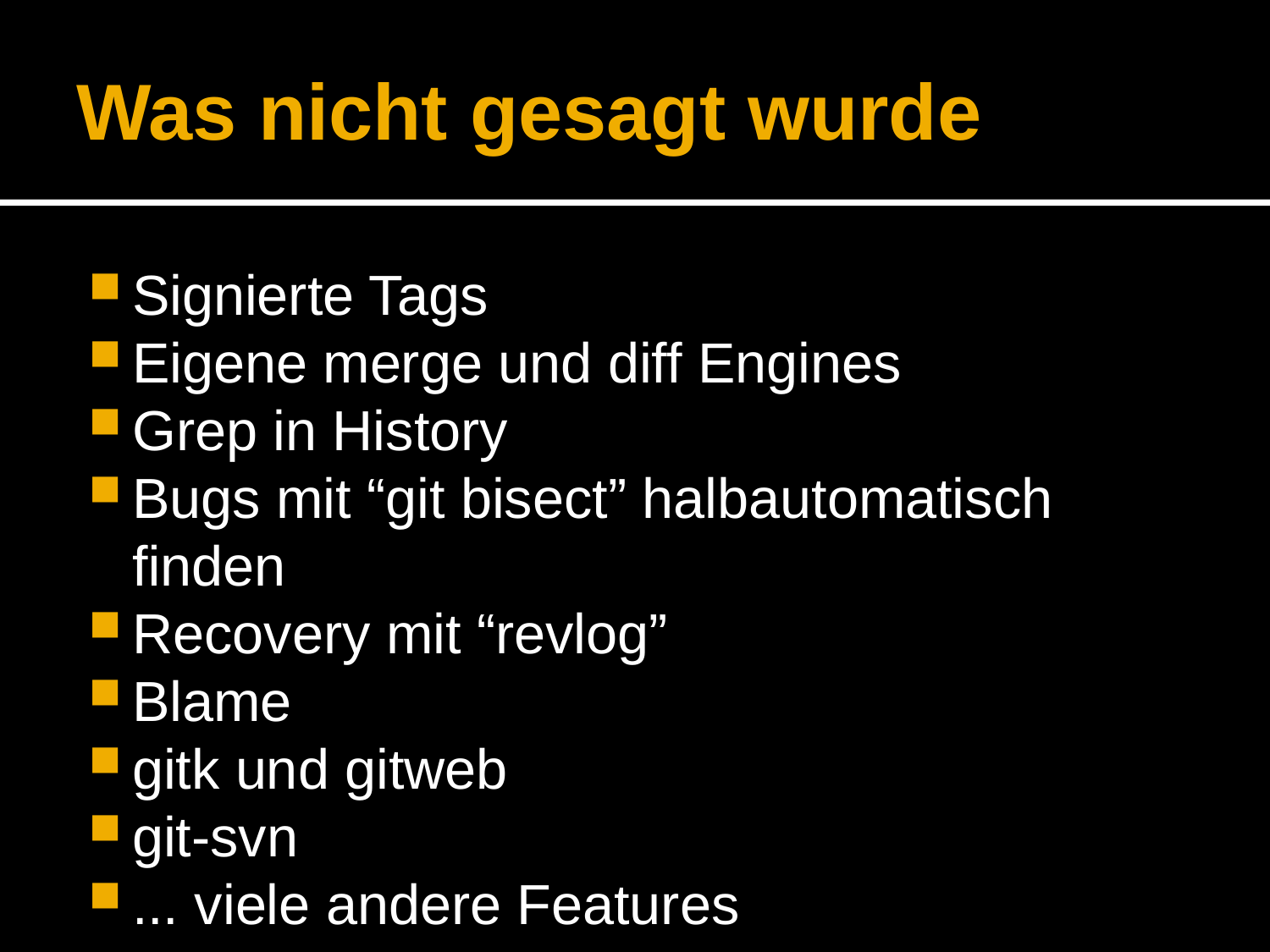

# Was nicht gesagt wurde
Signierte Tags
Eigene merge und diff Engines
Grep in History
Bugs mit “git bisect” halbautomatisch ﬁnden
Recovery mit “revlog”
Blame
gitk und gitweb
git-svn
... viele andere Features